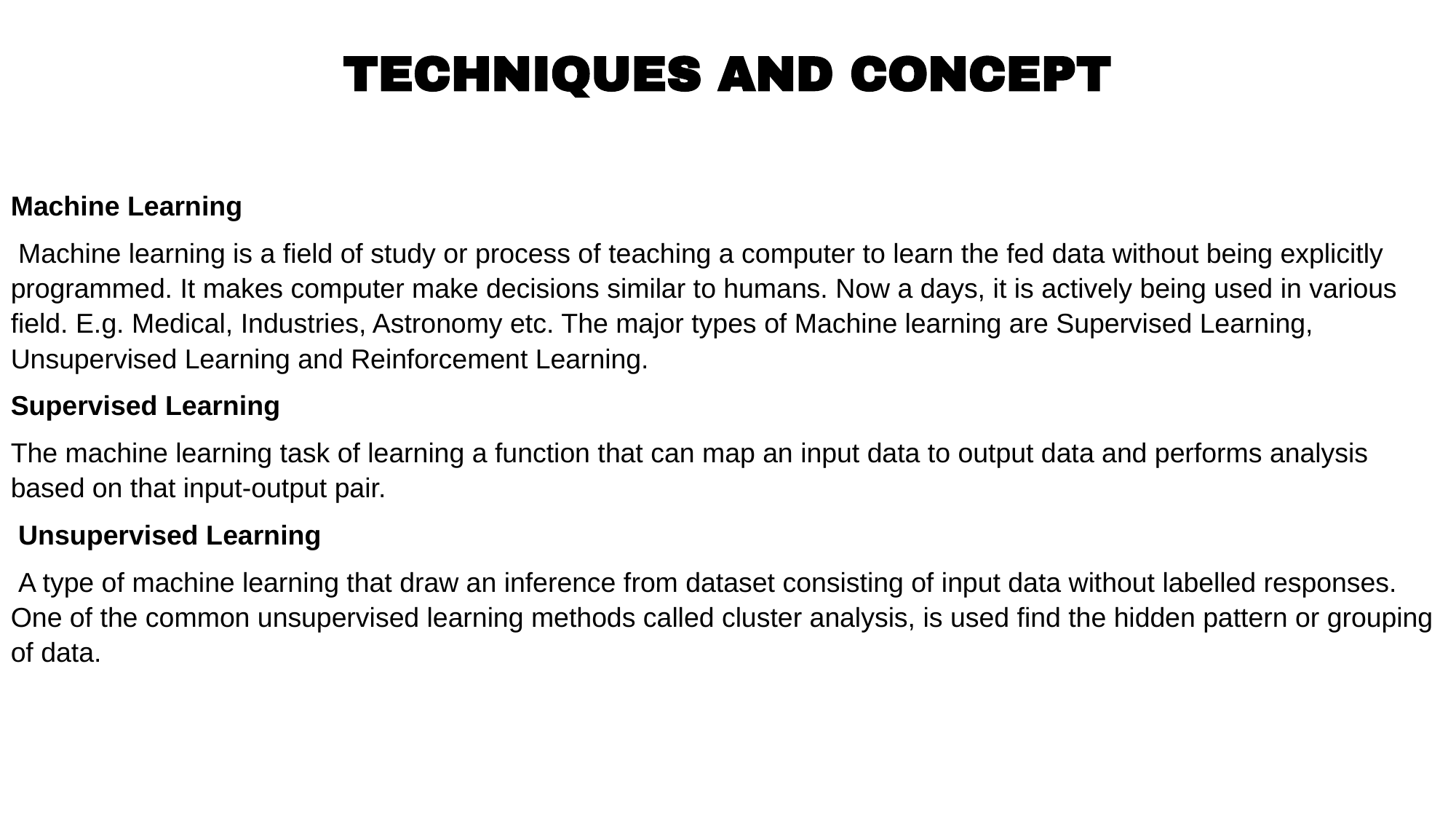

TECHNIQUES AND CONCEPT

Machine Learning
 Machine learning is a field of study or process of teaching a computer to learn the fed data without being explicitly programmed. It makes computer make decisions similar to humans. Now a days, it is actively being used in various field. E.g. Medical, Industries, Astronomy etc. The major types of Machine learning are Supervised Learning, Unsupervised Learning and Reinforcement Learning.
Supervised Learning
The machine learning task of learning a function that can map an input data to output data and performs analysis based on that input-output pair.
 Unsupervised Learning
 A type of machine learning that draw an inference from dataset consisting of input data without labelled responses. One of the common unsupervised learning methods called cluster analysis, is used find the hidden pattern or grouping of data.